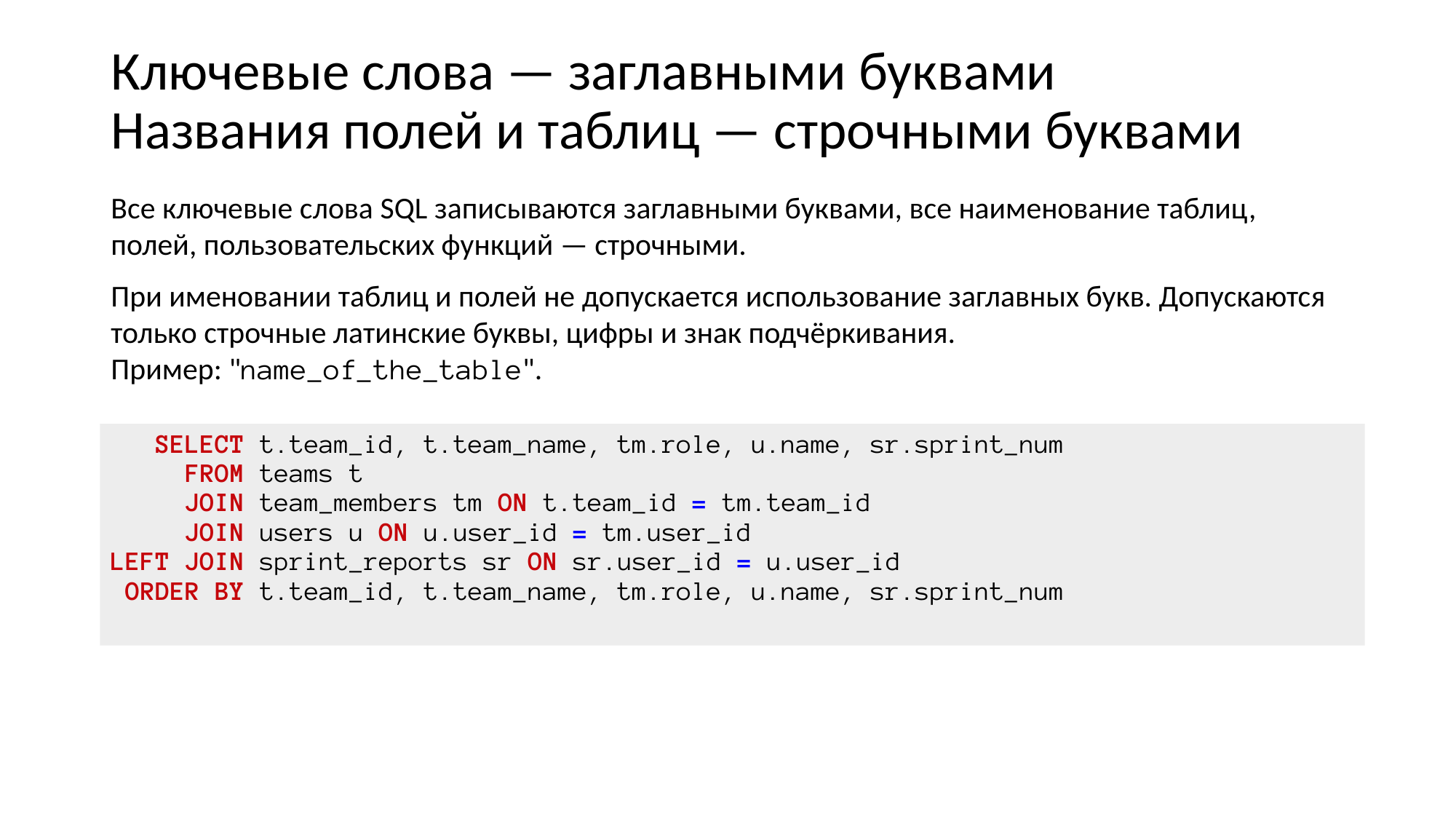

# Ключевые слова — заглавными буквами Названия полей и таблиц — строчными буквами
Все ключевые слова SQL записываются заглавными буквами, все наименование таблиц, полей, пользовательских функций — строчными.
При именовании таблиц и полей не допускается использование заглавных букв. Допускаются только строчные латинские буквы, цифры и знак подчёркивания.
Пример: "name_of_the_table".
   SELECT t.team_id, t.team_name, tm.role, u.name, sr.sprint_num
     FROM teams t
     JOIN team_members tm ON t.team_id = tm.team_id
     JOIN users u ON u.user_id = tm.user_id
LEFT JOIN sprint_reports sr ON sr.user_id = u.user_id
 ORDER BY t.team_id, t.team_name, tm.role, u.name, sr.sprint_num